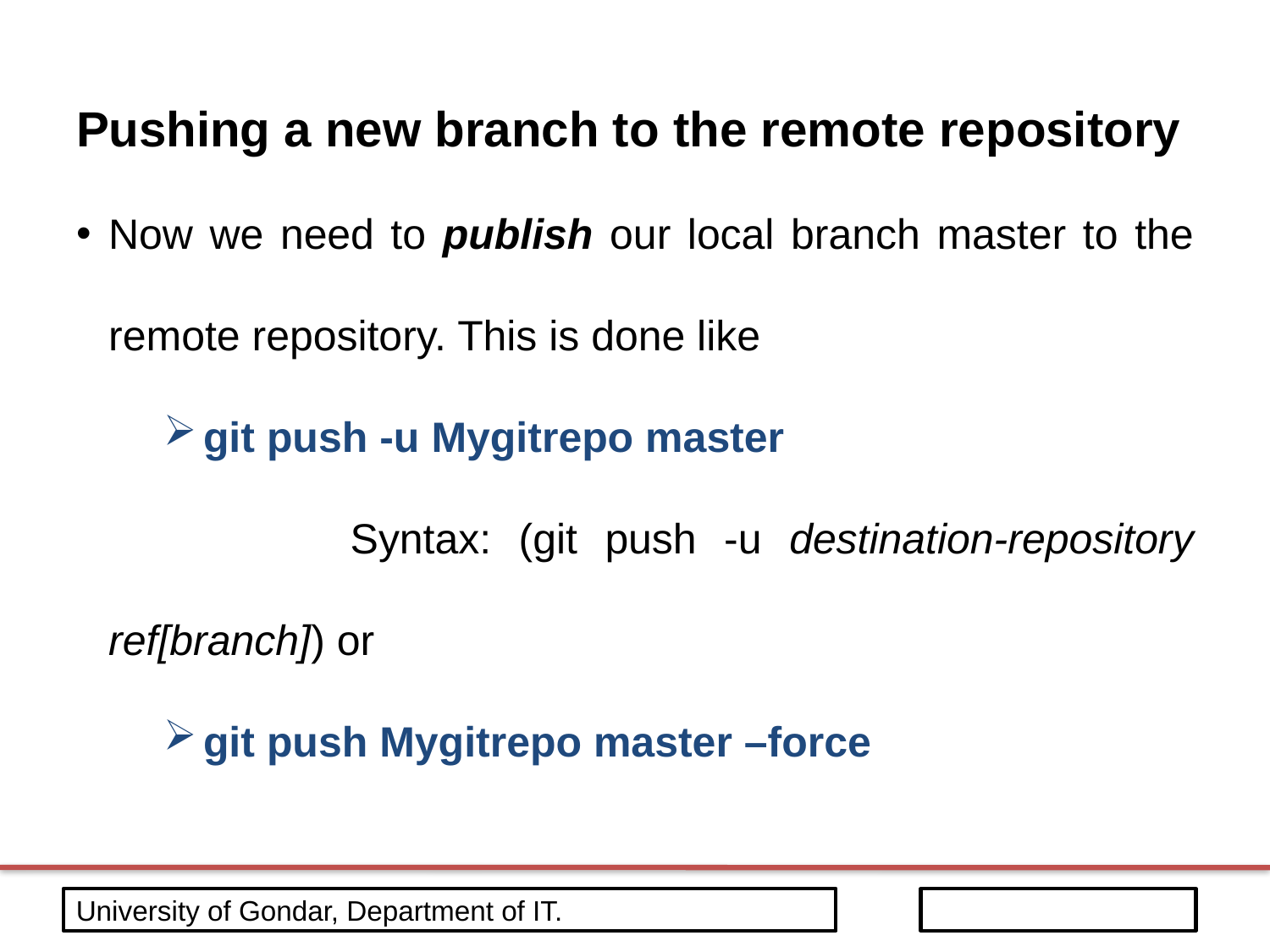

Pushing a new branch to the remote repository
Now we need to publish our local branch master to the remote repository. This is done like
git push -u Mygitrepo master
          Syntax: (git push -u destination-repository ref[branch]) or
git push Mygitrepo master –force